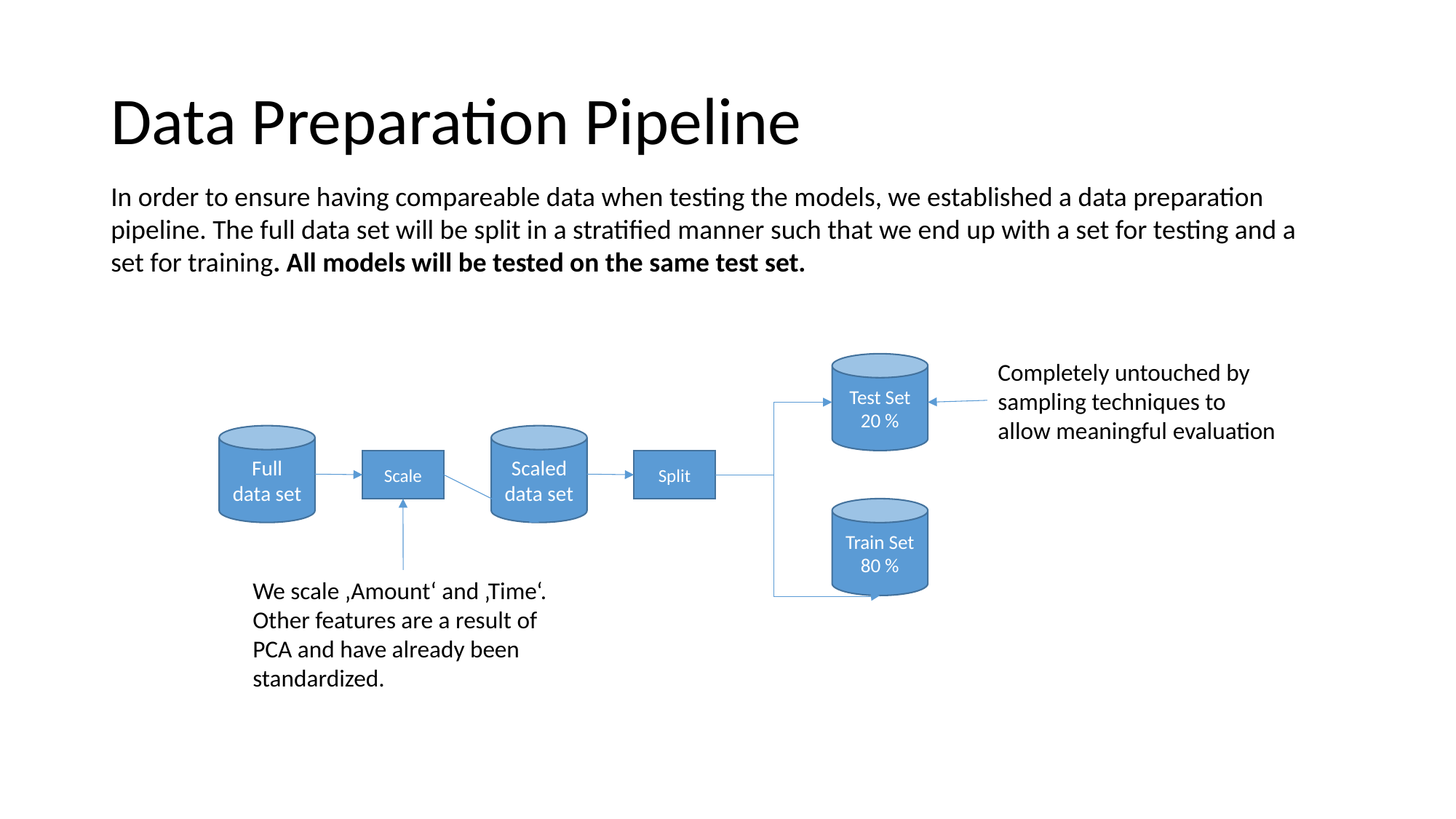

# Data Preparation Pipeline
In order to ensure having compareable data when testing the models, we established a data preparation pipeline. The full data set will be split in a stratified manner such that we end up with a set for testing and a set for training. All models will be tested on the same test set.
Completely untouched by sampling techniques to allow meaningful evaluation
Test Set
20 %
Full
data set
Scaled
data set
Scale
Split
Train Set
80 %
We scale ‚Amount‘ and ‚Time‘. Other features are a result of PCA and have already been standardized.